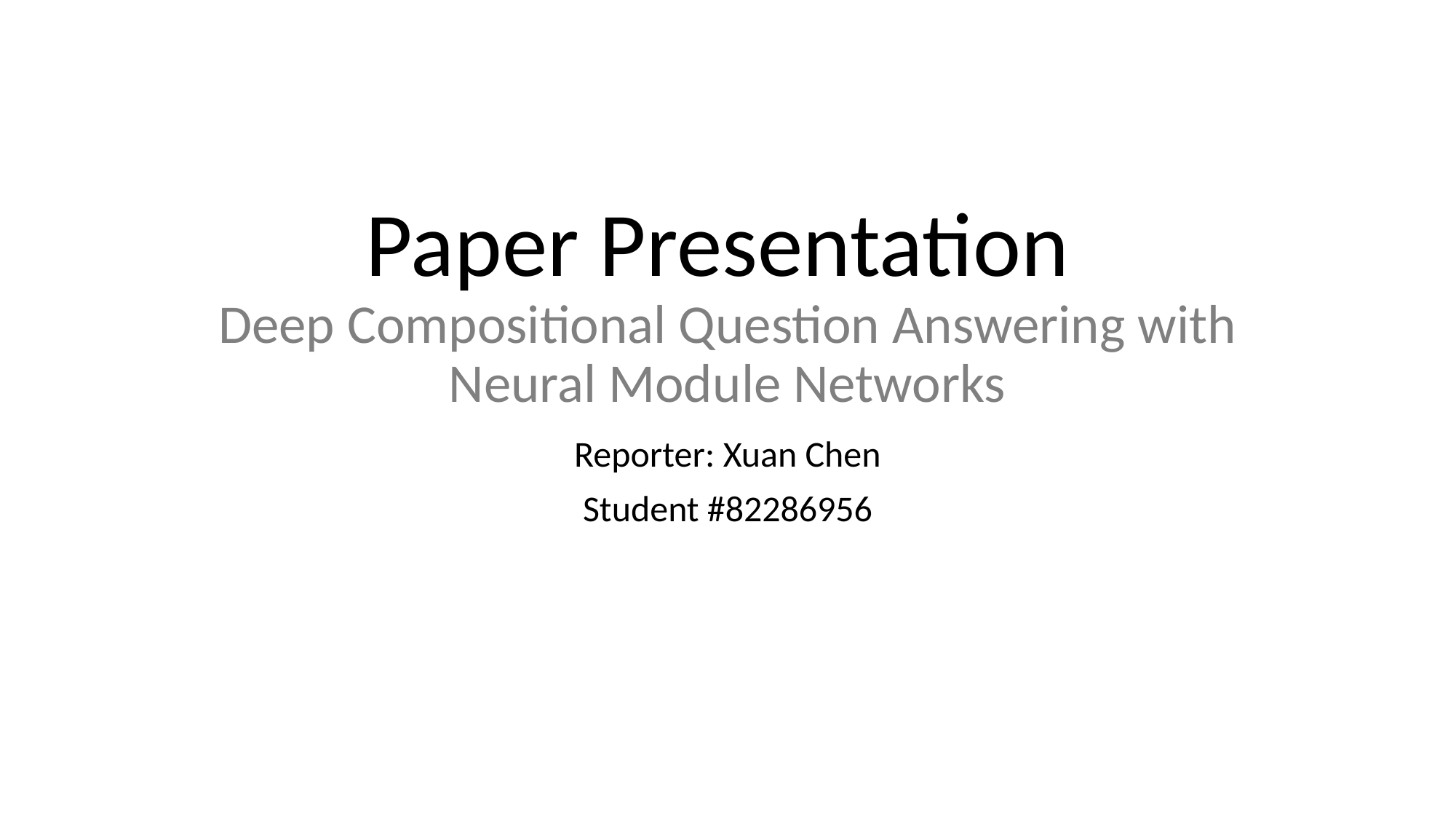

# Paper Presentation Deep Compositional Question Answering with Neural Module Networks
Reporter: Xuan Chen
Student #82286956